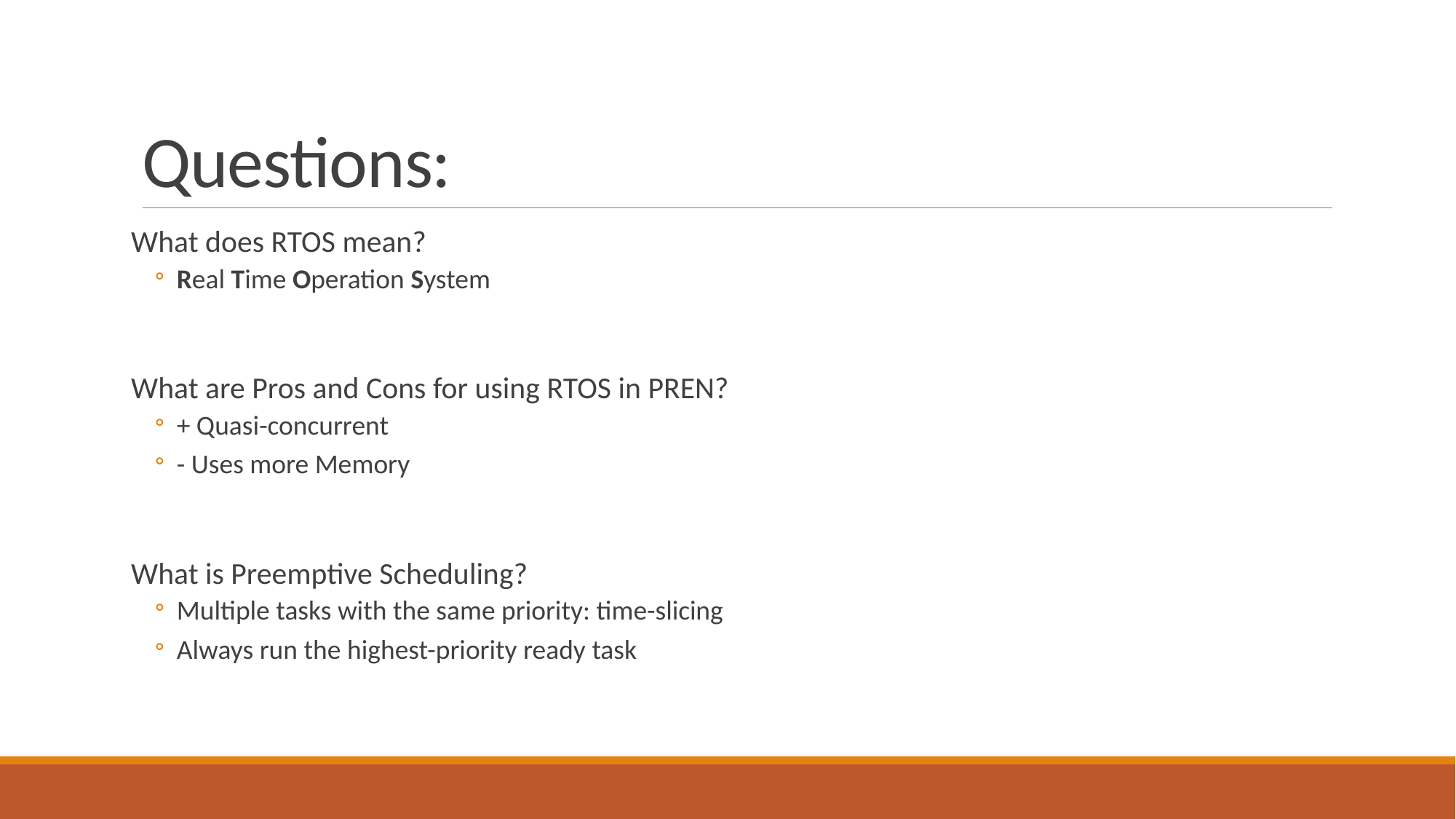

# Questions:
What does RTOS mean?
Real Time Operation System

What are Pros and Cons for using RTOS in PREN?
+ Quasi-concurrent
- Uses more Memory

What is Preemptive Scheduling?
Multiple tasks with the same priority: time-slicing
Always run the highest-priority ready task